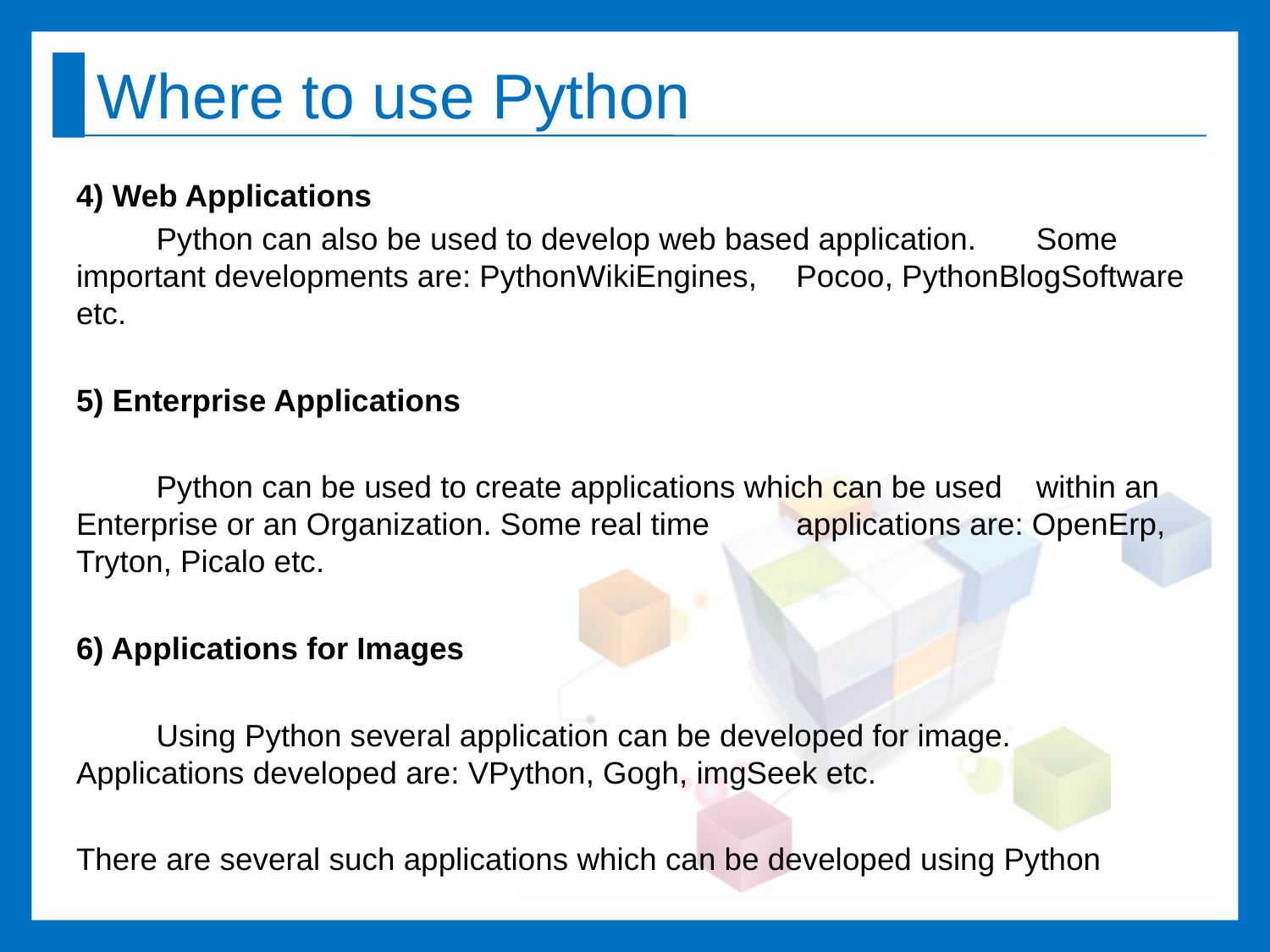

# Where to use Python
4) Web Applications
	Python can also be used to develop web based application. 	Some important developments are: PythonWikiEngines, 	Pocoo, PythonBlogSoftware etc.

5) Enterprise Applications

	Python can be used to create applications which can be used 	within an Enterprise or an Organization. Some real time 	applications are: OpenErp, Tryton, Picalo etc.

6) Applications for Images

	Using Python several application can be developed for image. 	Applications developed are: VPython, Gogh, imgSeek etc.

There are several such applications which can be developed using Python